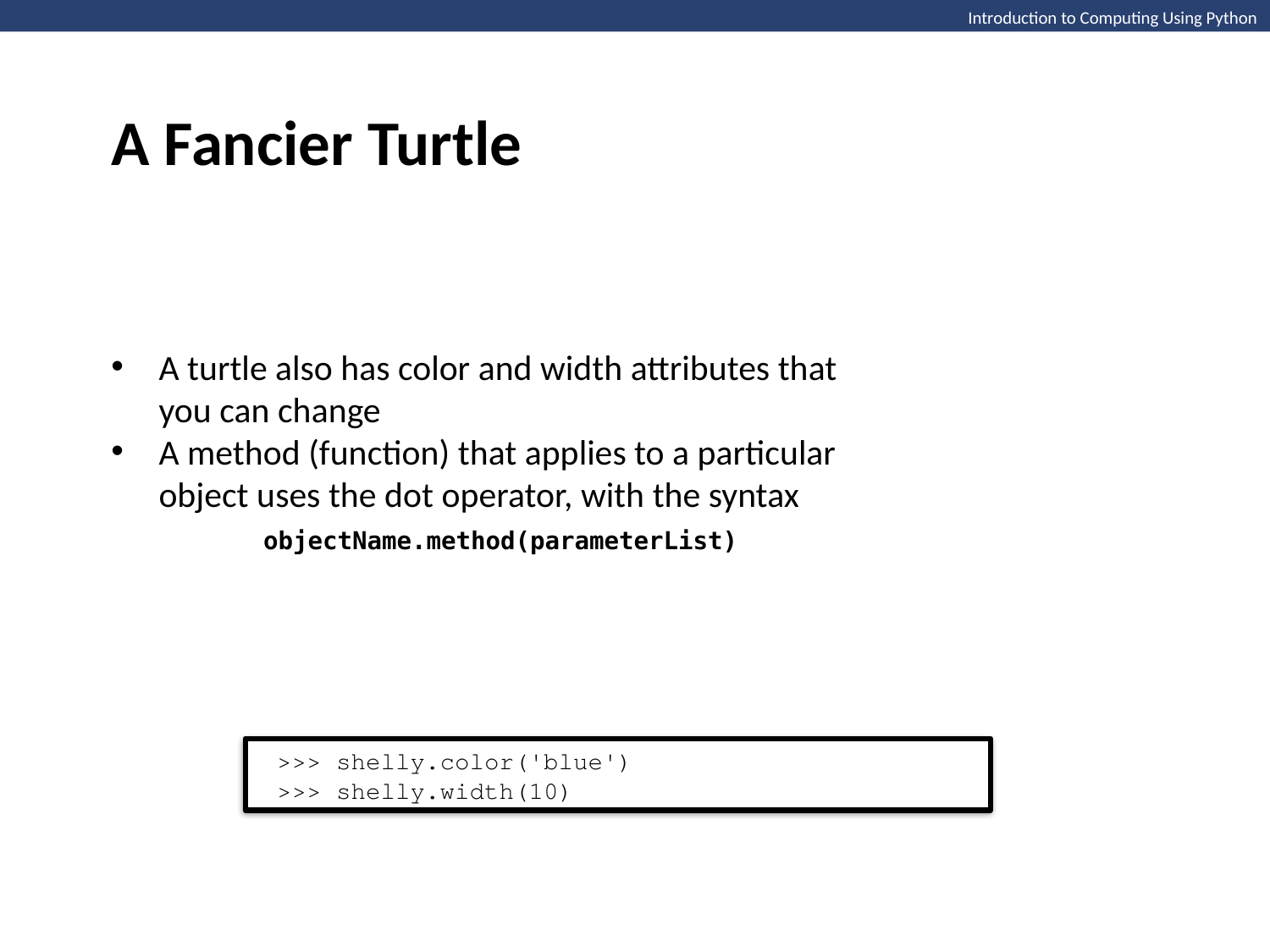

A Fancier Turtle
Introduction to Computing Using Python
A turtle also has color and width attributes that you can change
A method (function) that applies to a particular object uses the dot operator, with the syntax
             objectName.method(parameterList)

>>> shelly.color('blue')
>>> shelly.width(10)